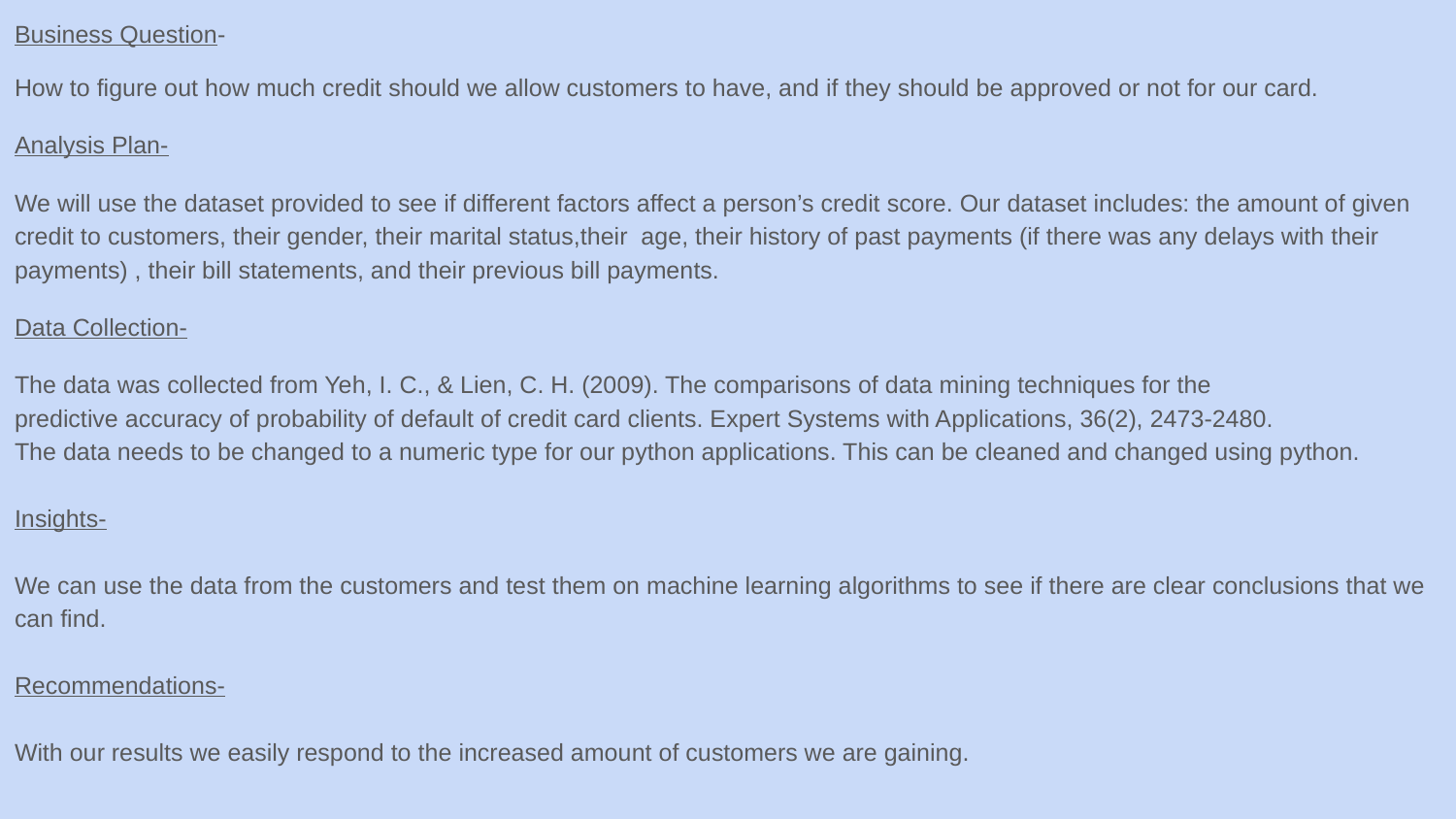

Business Question-
How to figure out how much credit should we allow customers to have, and if they should be approved or not for our card.
Analysis Plan-
We will use the dataset provided to see if different factors affect a person’s credit score. Our dataset includes: the amount of given credit to customers, their gender, their marital status,their  age, their history of past payments (if there was any delays with their payments) , their bill statements, and their previous bill payments.
Data Collection-
The data was collected from Yeh, I. C., & Lien, C. H. (2009). The comparisons of data mining techniques for the
predictive accuracy of probability of default of credit card clients. Expert Systems with Applications, 36(2), 2473-2480.
The data needs to be changed to a numeric type for our python applications. This can be cleaned and changed using python.

Insights-

We can use the data from the customers and test them on machine learning algorithms to see if there are clear conclusions that we can find.

Recommendations-

With our results we easily respond to the increased amount of customers we are gaining.